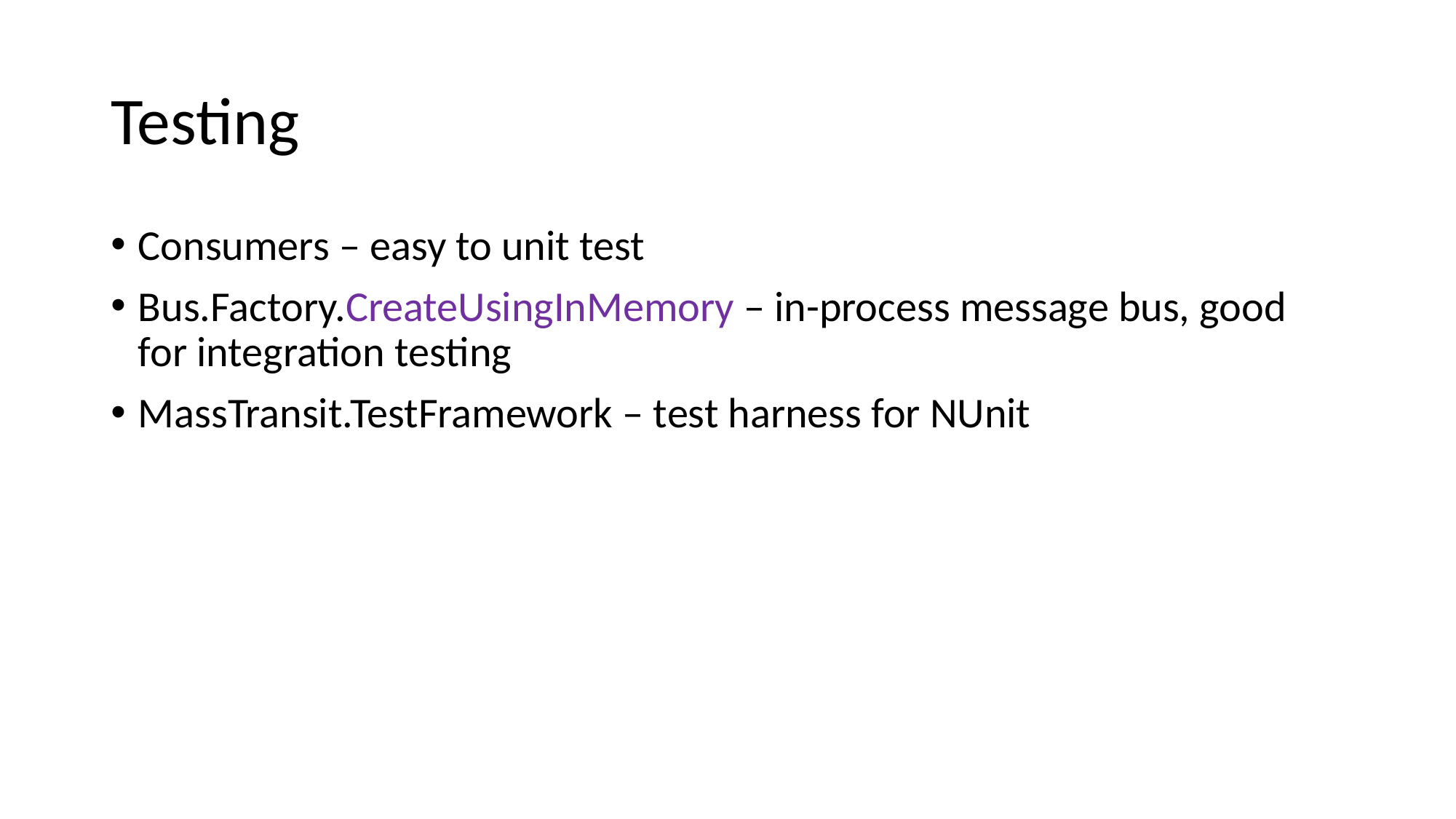

# Testing
Consumers – easy to unit test
Bus.Factory.CreateUsingInMemory – in-process message bus, good for integration testing
MassTransit.TestFramework – test harness for NUnit